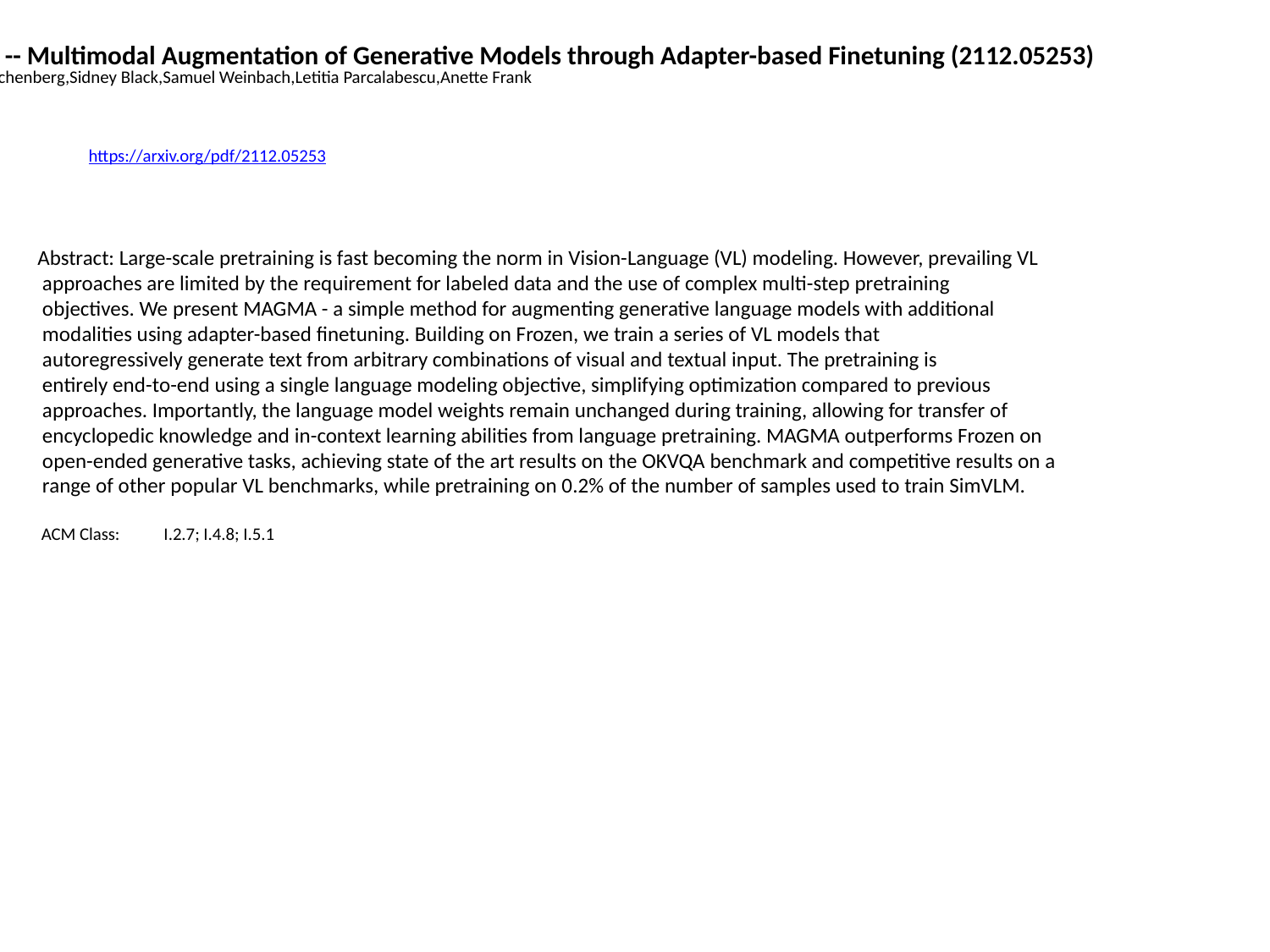

MAGMA -- Multimodal Augmentation of Generative Models through Adapter-based Finetuning (2112.05253)
Constantin Eichenberg,Sidney Black,Samuel Weinbach,Letitia Parcalabescu,Anette Frank

https://arxiv.org/pdf/2112.05253

Abstract: Large-scale pretraining is fast becoming the norm in Vision-Language (VL) modeling. However, prevailing VL
 approaches are limited by the requirement for labeled data and the use of complex multi-step pretraining
 objectives. We present MAGMA - a simple method for augmenting generative language models with additional
 modalities using adapter-based finetuning. Building on Frozen, we train a series of VL models that
 autoregressively generate text from arbitrary combinations of visual and textual input. The pretraining is
 entirely end-to-end using a single language modeling objective, simplifying optimization compared to previous
 approaches. Importantly, the language model weights remain unchanged during training, allowing for transfer of
 encyclopedic knowledge and in-context learning abilities from language pretraining. MAGMA outperforms Frozen on
 open-ended generative tasks, achieving state of the art results on the OKVQA benchmark and competitive results on a
 range of other popular VL benchmarks, while pretraining on 0.2% of the number of samples used to train SimVLM.
 ACM Class:           I.2.7; I.4.8; I.5.1